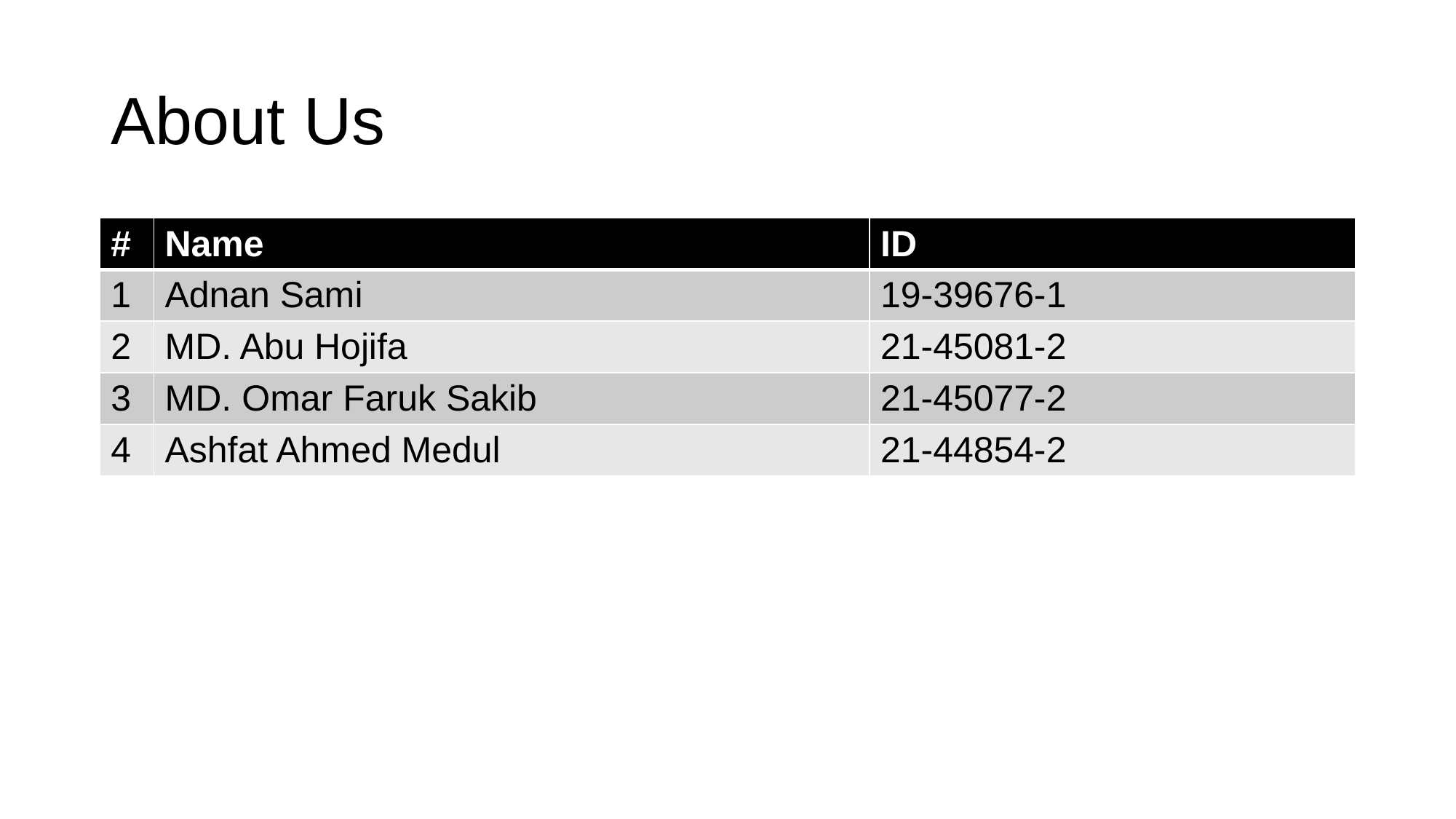

# About Us
| # | Name | ID |
| --- | --- | --- |
| 1 | Adnan Sami | 19-39676-1 |
| 2 | MD. Abu Hojifa | 21-45081-2 |
| 3 | MD. Omar Faruk Sakib | 21-45077-2 |
| 4 | Ashfat Ahmed Medul | 21-44854-2 |